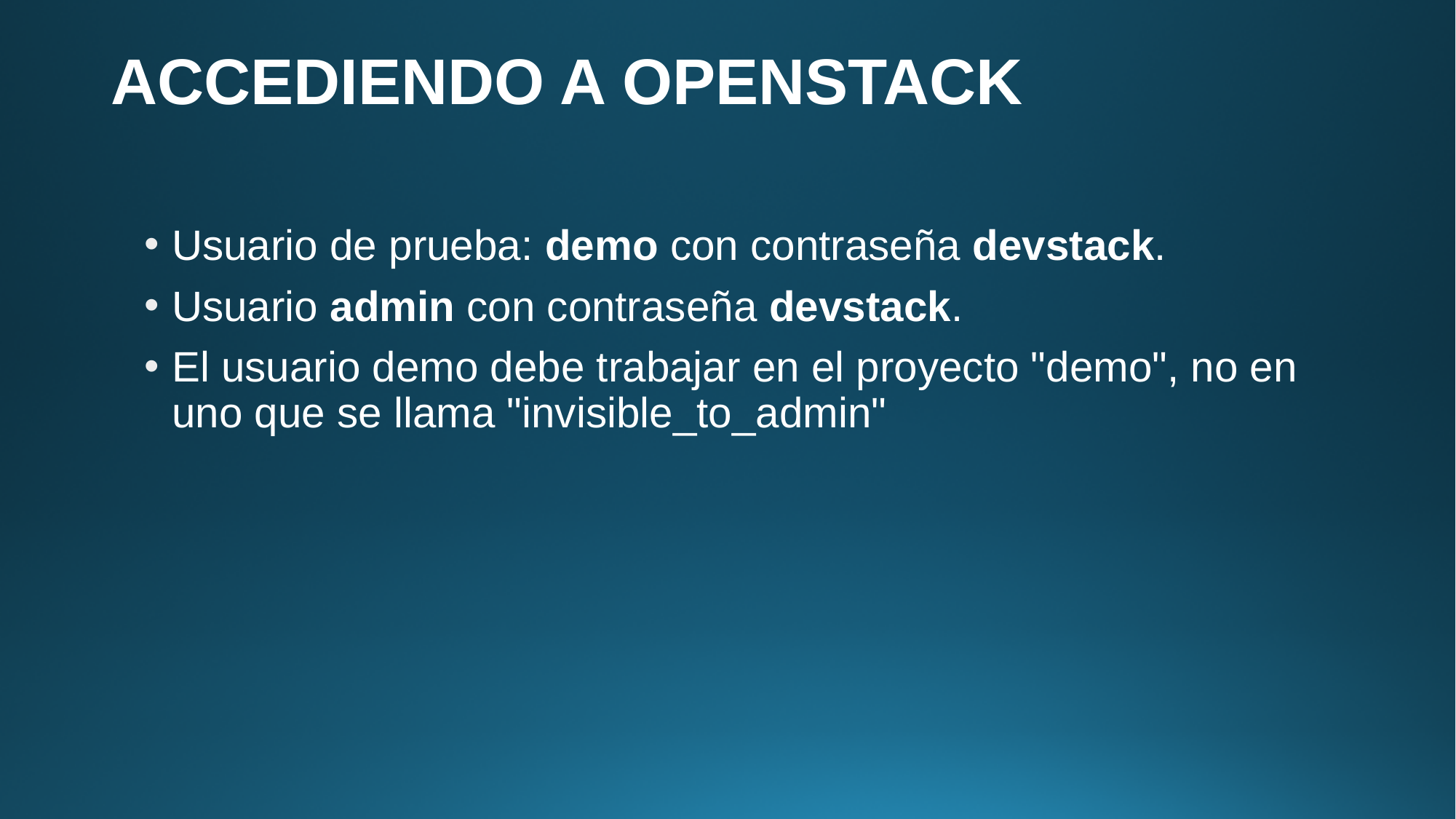

# ACCEDIENDO A OPENSTACK
Usuario de prueba: demo con contraseña devstack.
Usuario admin con contraseña devstack.
El usuario demo debe trabajar en el proyecto "demo", no en uno que se llama "invisible_to_admin"